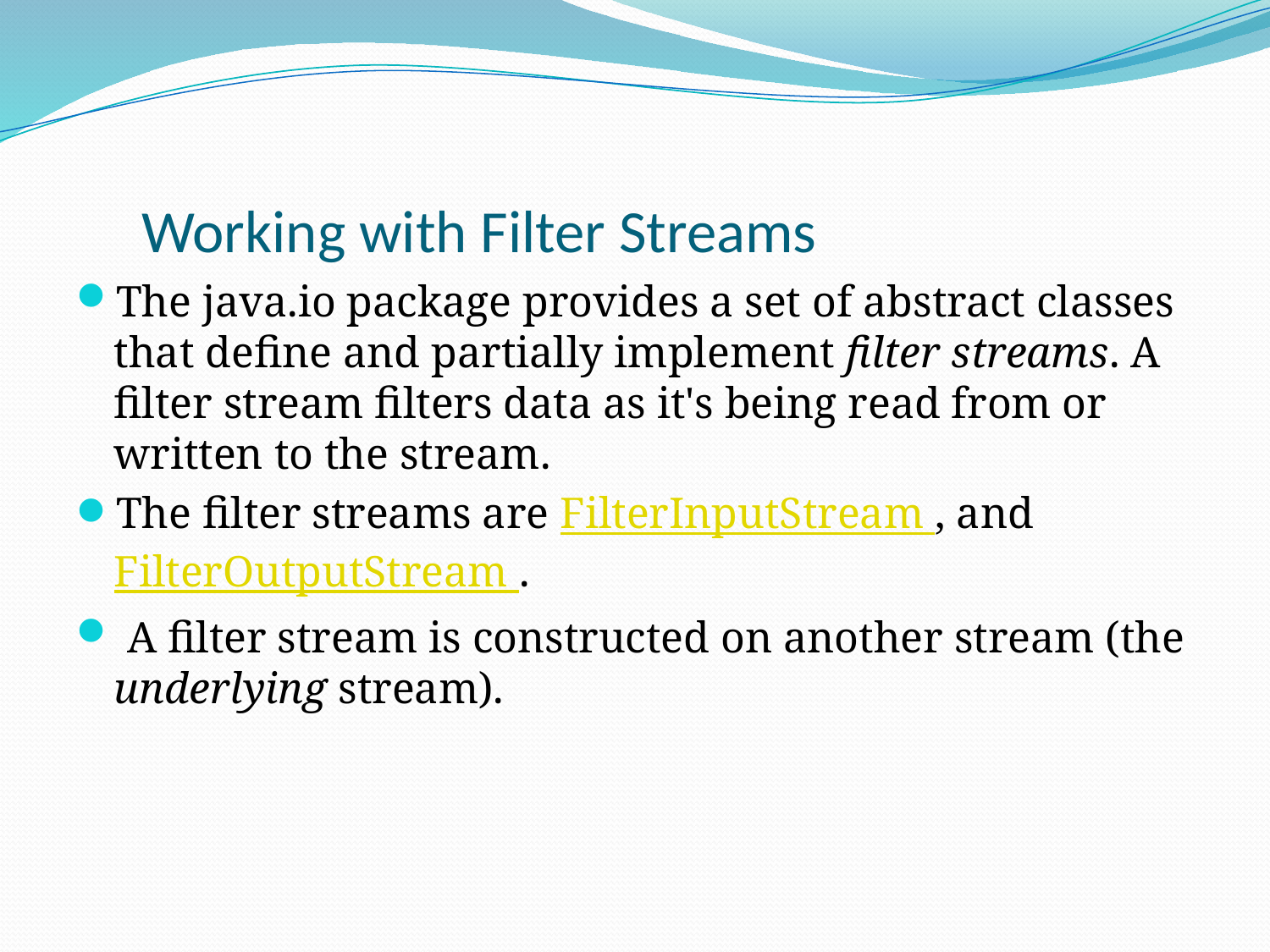

# Working with Filter Streams
The java.io package provides a set of abstract classes that define and partially implement filter streams. A filter stream filters data as it's being read from or written to the stream.
The filter streams are FilterInputStream , and FilterOutputStream .
 A filter stream is constructed on another stream (the underlying stream).